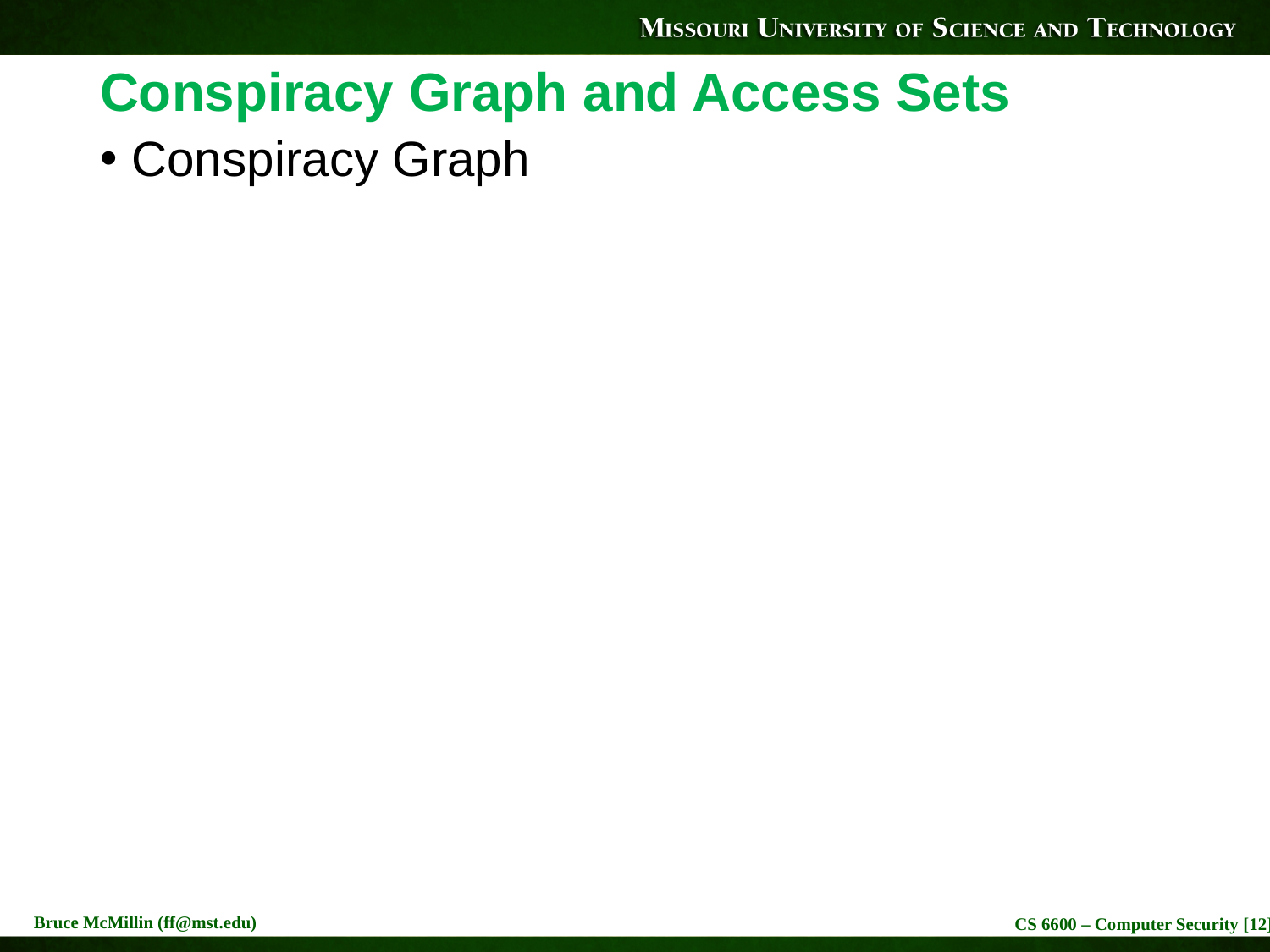

# Conspiracy Graph and Access Sets
Conspiracy Graph